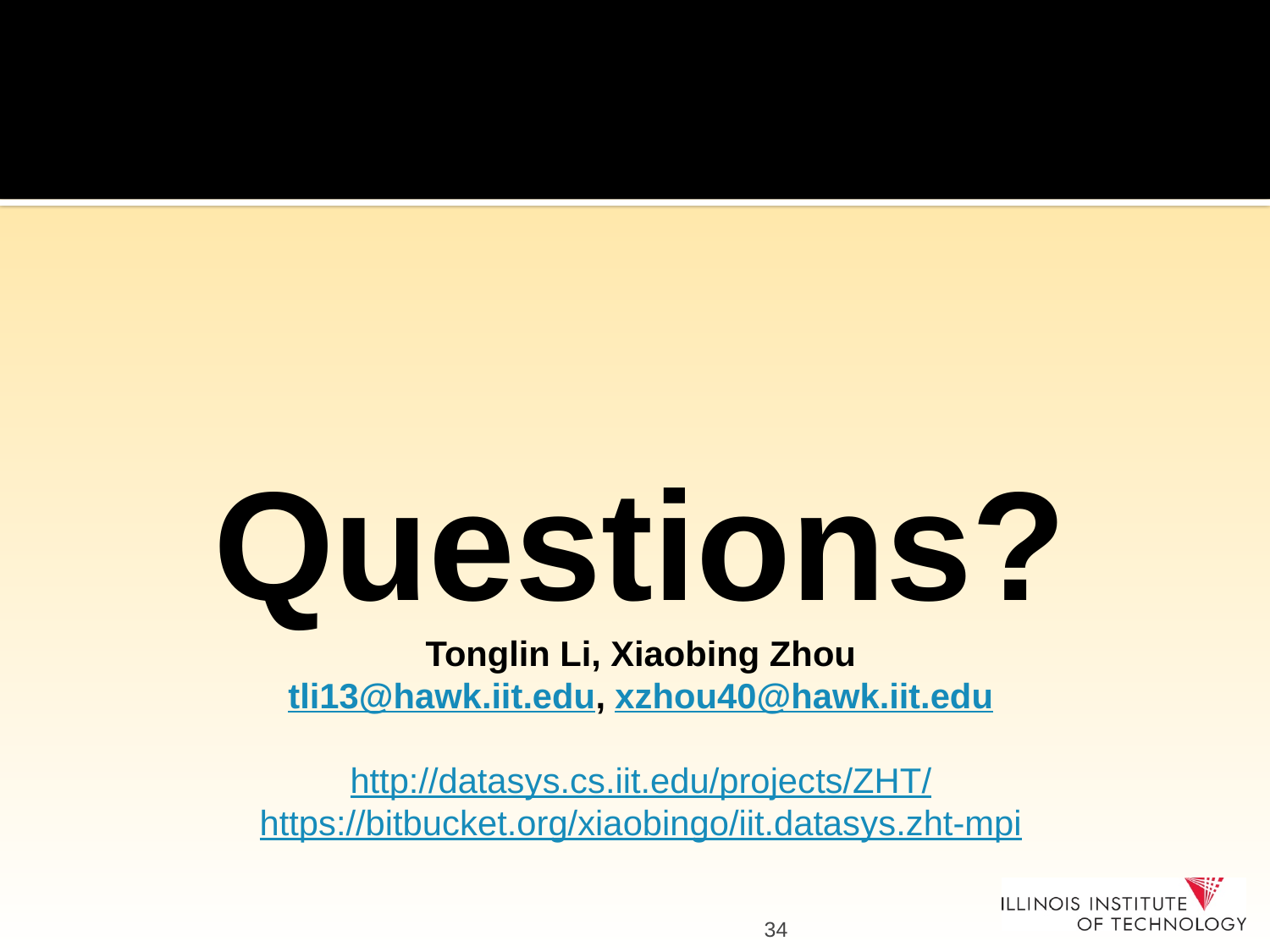

#

Questions?
Tonglin Li, Xiaobing Zhou
tli13@hawk.iit.edu, xzhou40@hawk.iit.edu

http://datasys.cs.iit.edu/projects/ZHT/
https://bitbucket.org/xiaobingo/iit.datasys.zht-mpi
34